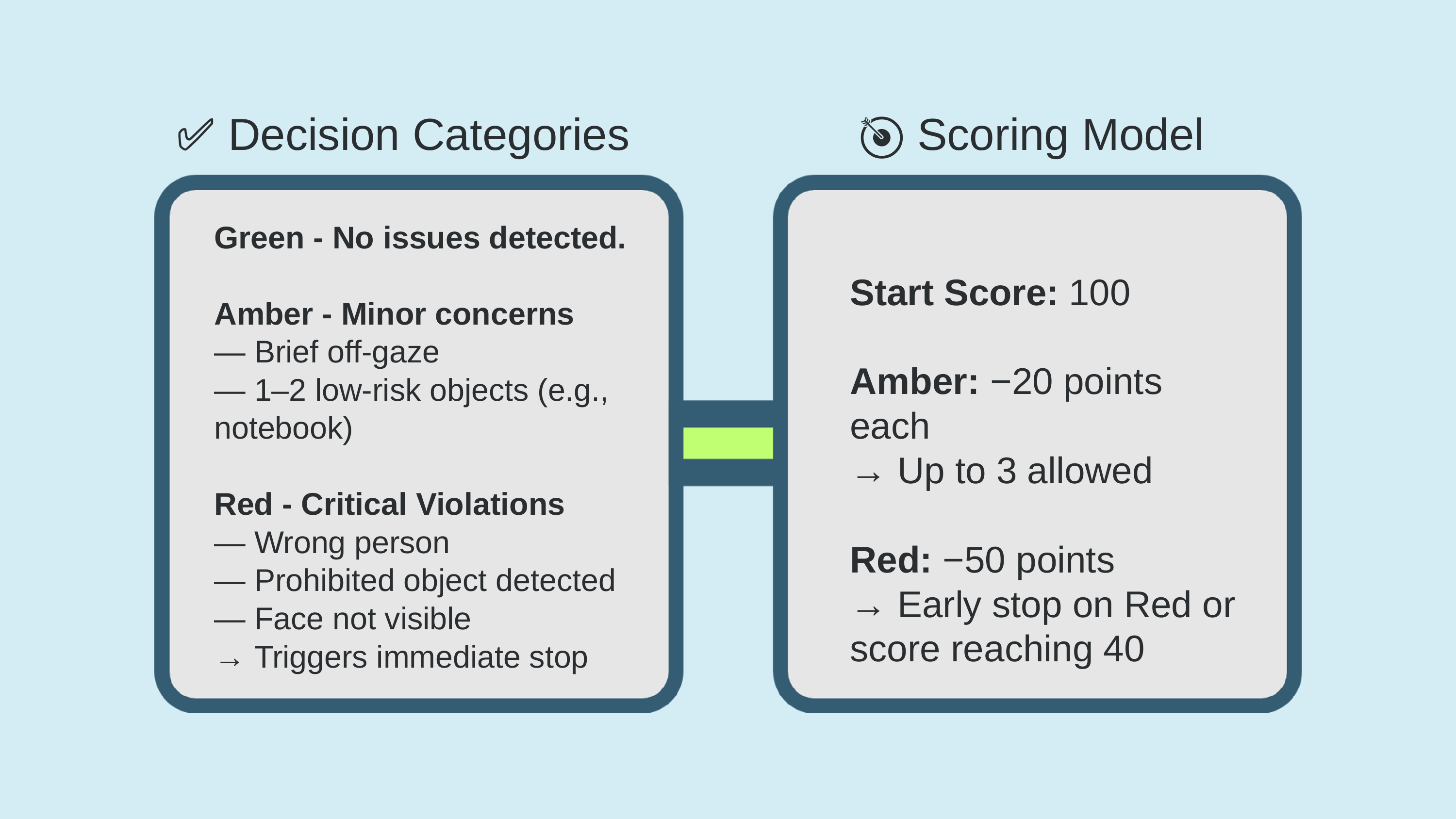

✅ Decision Categories
🎯 Scoring Model

Green - No issues detected.

Amber - Minor concerns
— Brief off-gaze
— 1–2 low-risk objects (e.g., notebook)

Red - Critical Violations
— Wrong person
— Prohibited object detected
— Face not visible
→ Triggers immediate stop
Start Score: 100

Amber: −20 points each
→ Up to 3 allowed

Red: −50 points
→ Early stop on Red or score reaching 40